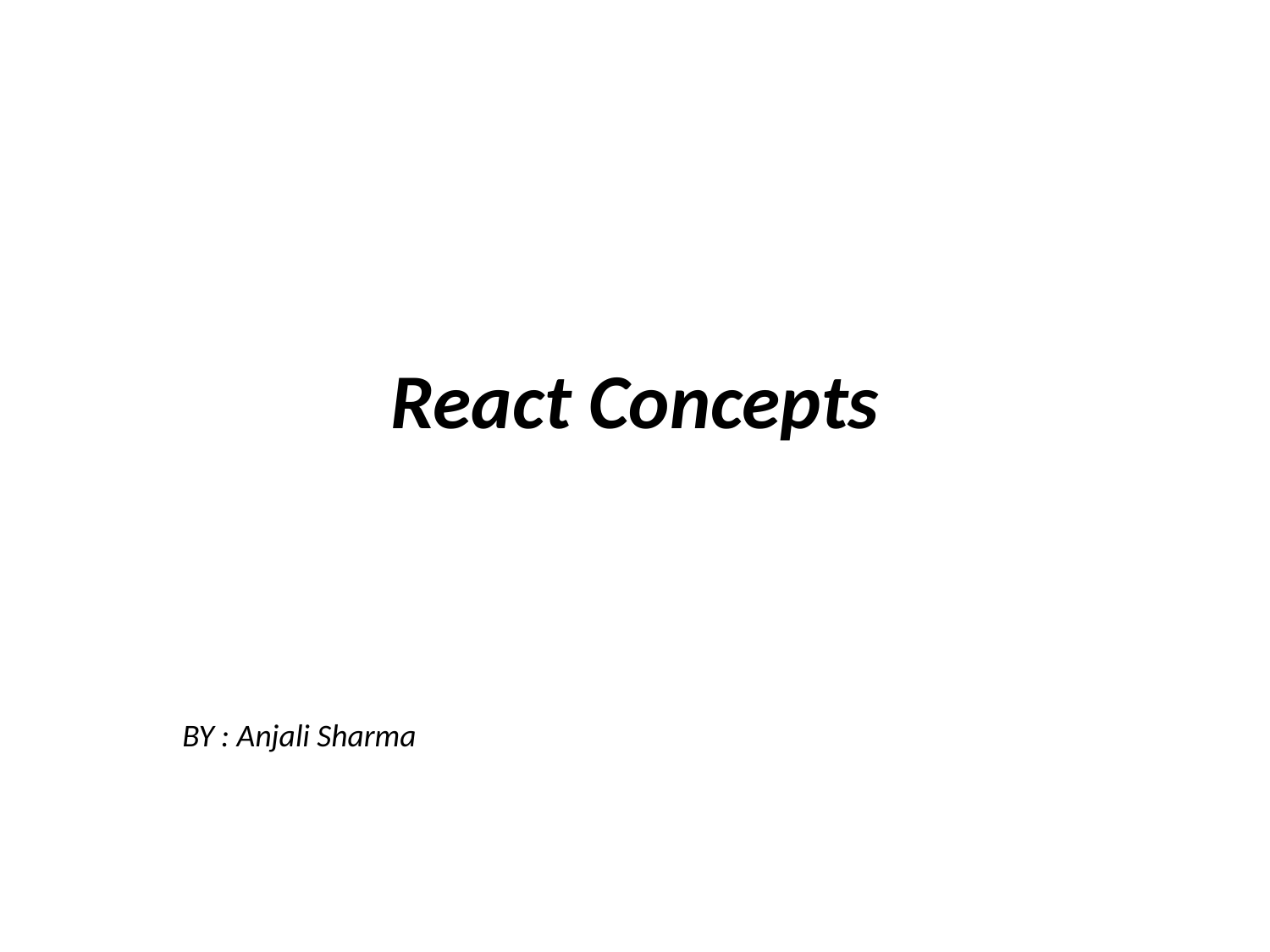

# React Concepts
BY : Anjali Sharma